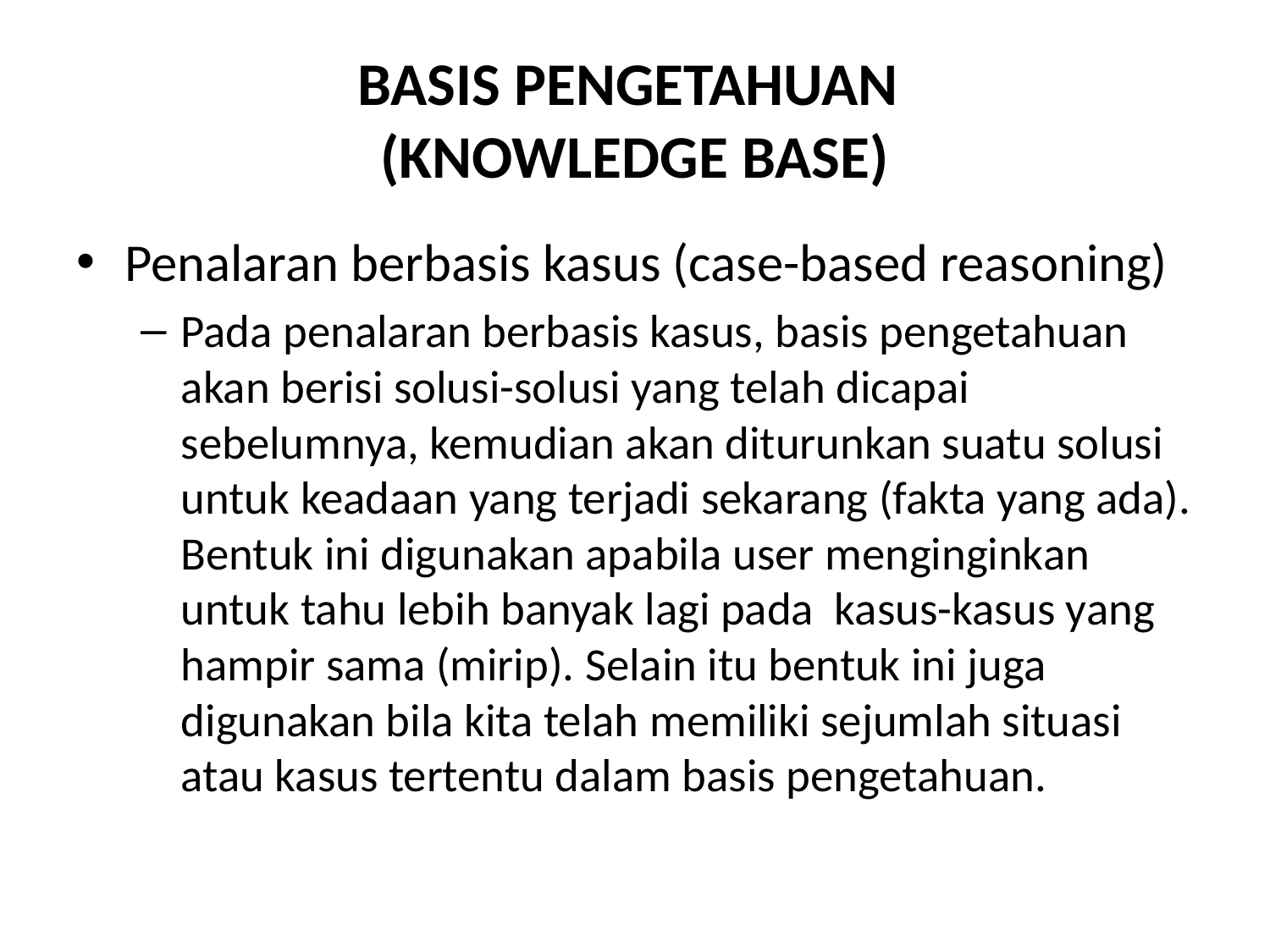

# BASIS PENGETAHUAN (KNOWLEDGE BASE)
Penalaran berbasis kasus (case-based reasoning)
Pada penalaran berbasis kasus, basis pengetahuan akan berisi solusi-solusi yang telah dicapai sebelumnya, kemudian akan diturunkan suatu solusi untuk keadaan yang terjadi sekarang (fakta yang ada). Bentuk ini digunakan apabila user menginginkan untuk tahu lebih banyak lagi pada  kasus-kasus yang hampir sama (mirip). Selain itu bentuk ini juga digunakan bila kita telah memiliki sejumlah situasi atau kasus tertentu dalam basis pengetahuan.